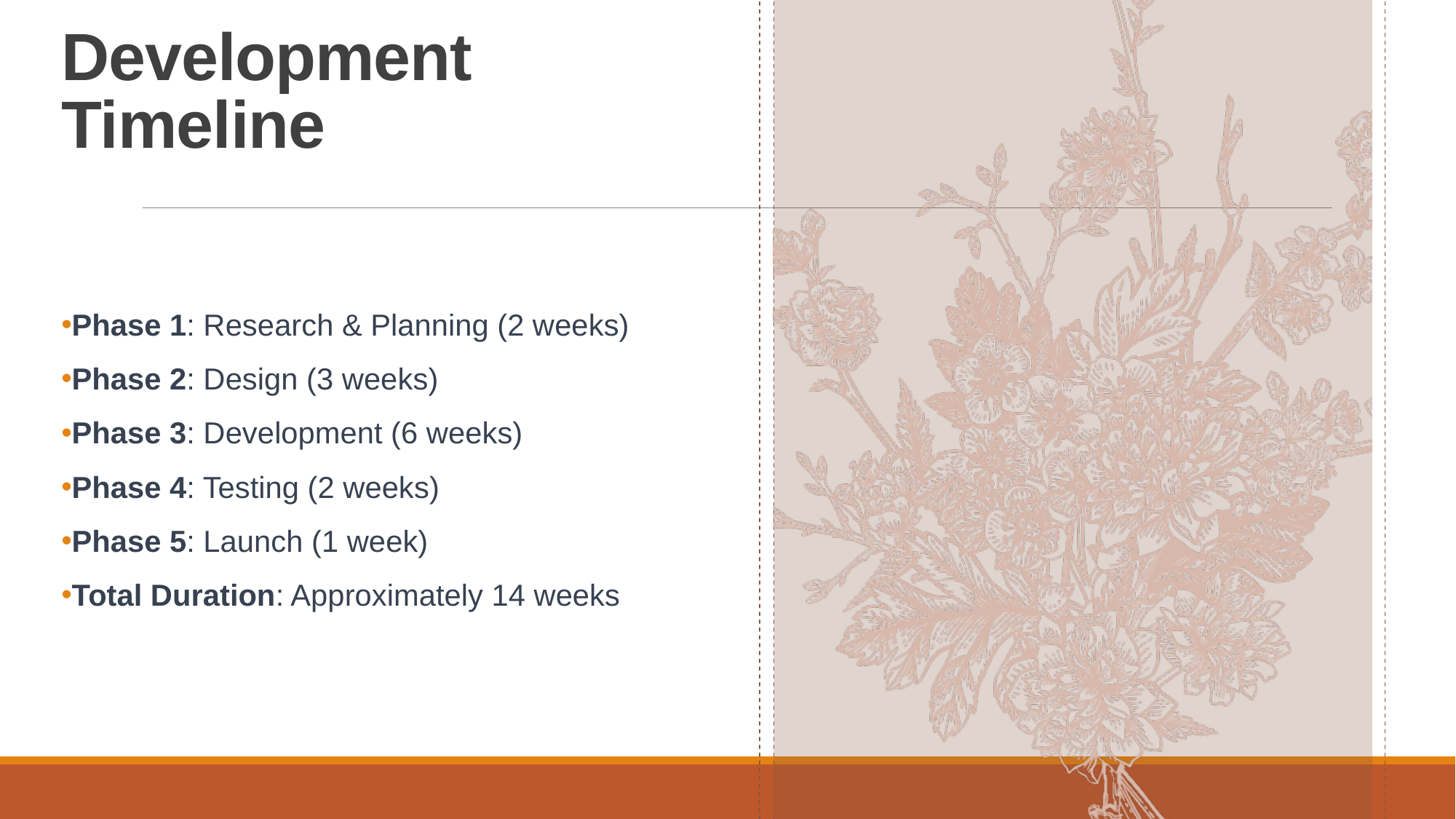

# Development Timeline

Phase 1: Research & Planning (2 weeks)
Phase 2: Design (3 weeks)
Phase 3: Development (6 weeks)
Phase 4: Testing (2 weeks)
Phase 5: Launch (1 week)
Total Duration: Approximately 14 weeks